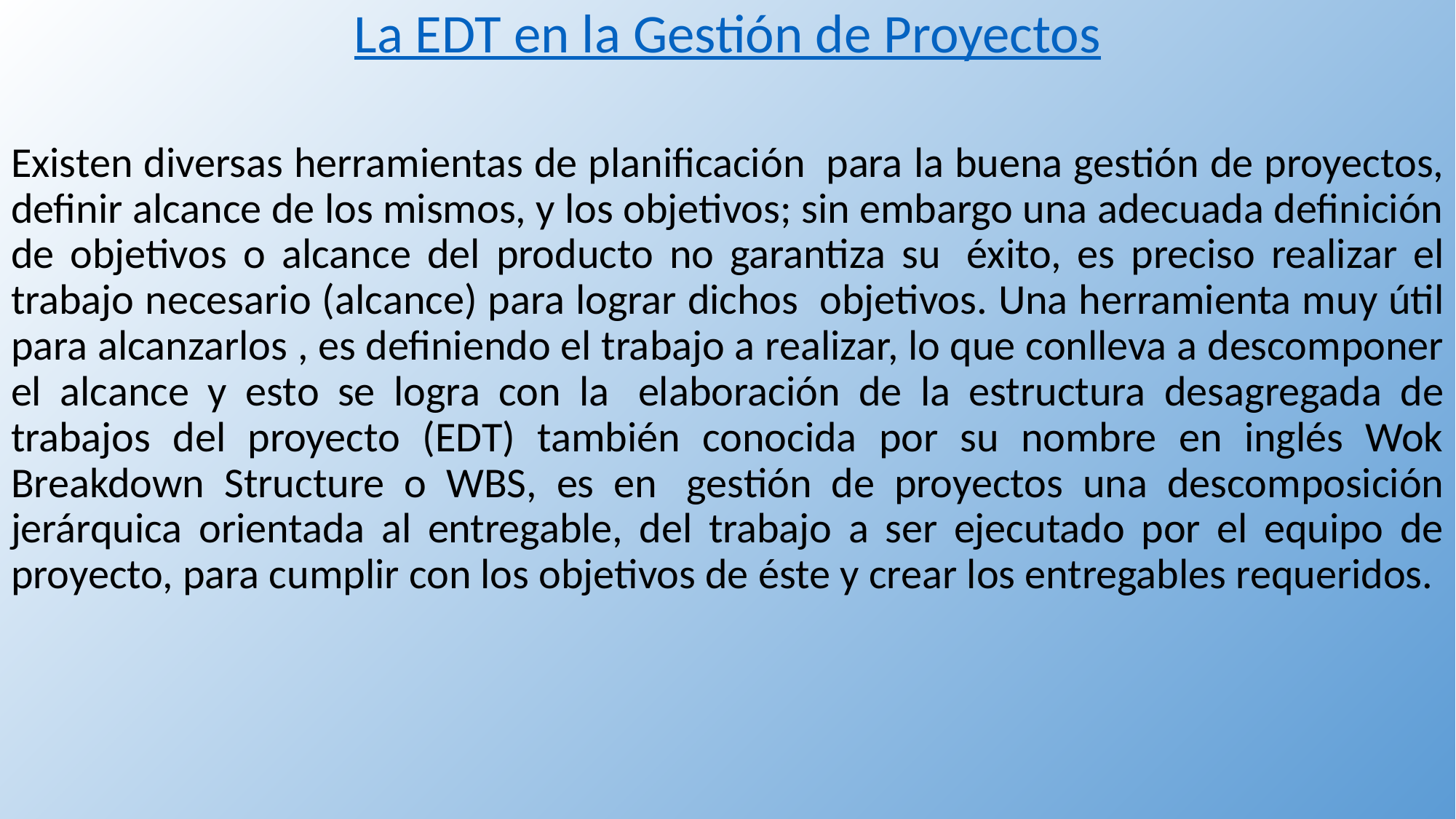

La EDT en la Gestión de Proyectos

Existen diversas herramientas de planificación  para la buena gestión de proyectos, definir alcance de los mismos, y los objetivos; sin embargo una adecuada definición de objetivos o alcance del producto no garantiza su  éxito, es preciso realizar el trabajo necesario (alcance) para lograr dichos  objetivos. Una herramienta muy útil para alcanzarlos , es definiendo el trabajo a realizar, lo que conlleva a descomponer el alcance y esto se logra con la  elaboración de la estructura desagregada de trabajos del proyecto (EDT) también conocida por su nombre en inglés Wok Breakdown Structure o WBS, es en  gestión de proyectos una descomposición jerárquica orientada al entregable, del trabajo a ser ejecutado por el equipo de proyecto, para cumplir con los objetivos de éste y crear los entregables requeridos.